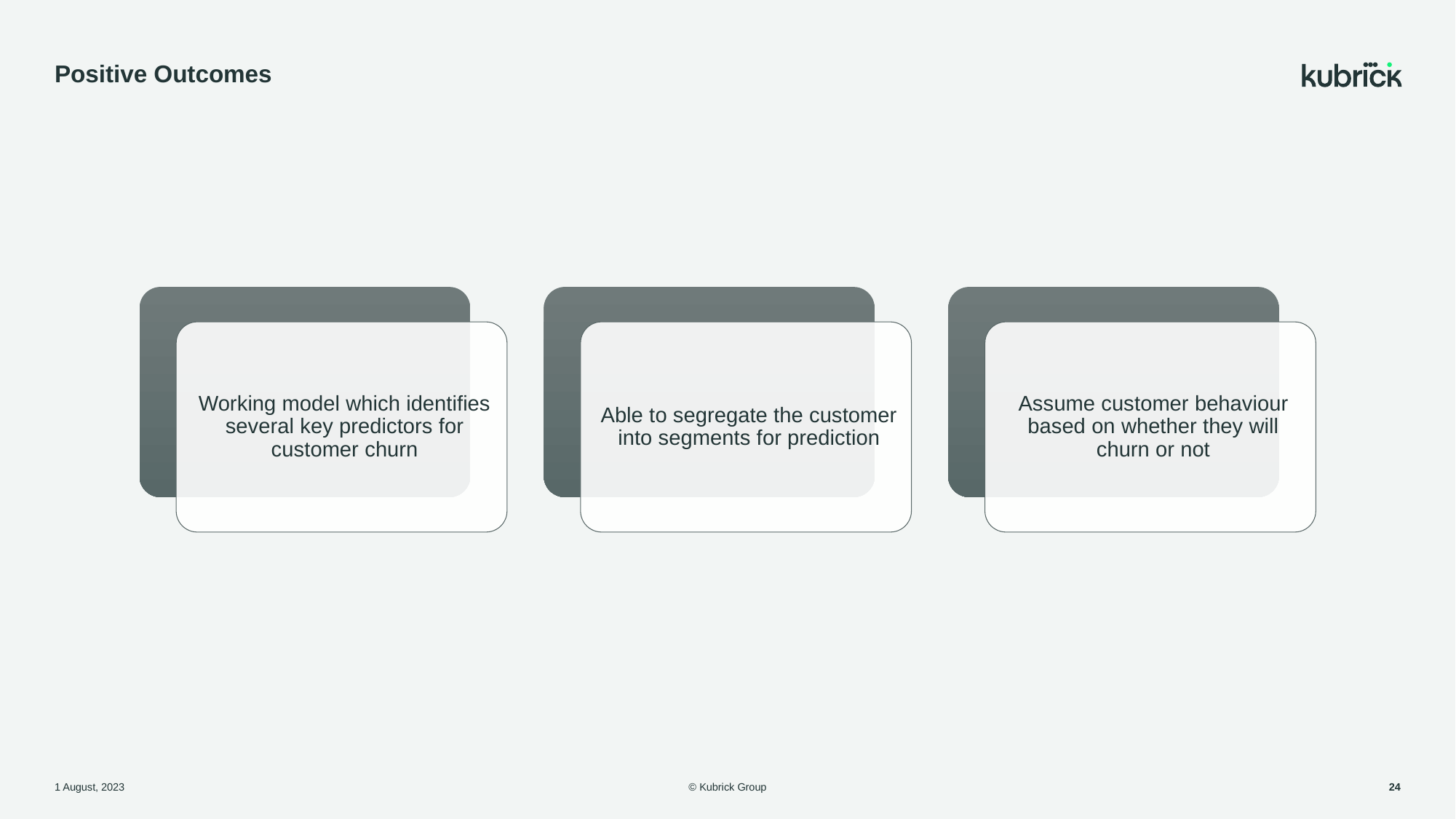

# Positive Outcomes
Working model which identifies several key predictors for customer churn
Able to segregate the customer into segments for prediction
Assume customer behaviour based on whether they will churn or not
© Kubrick Group
1 August, 2023
24